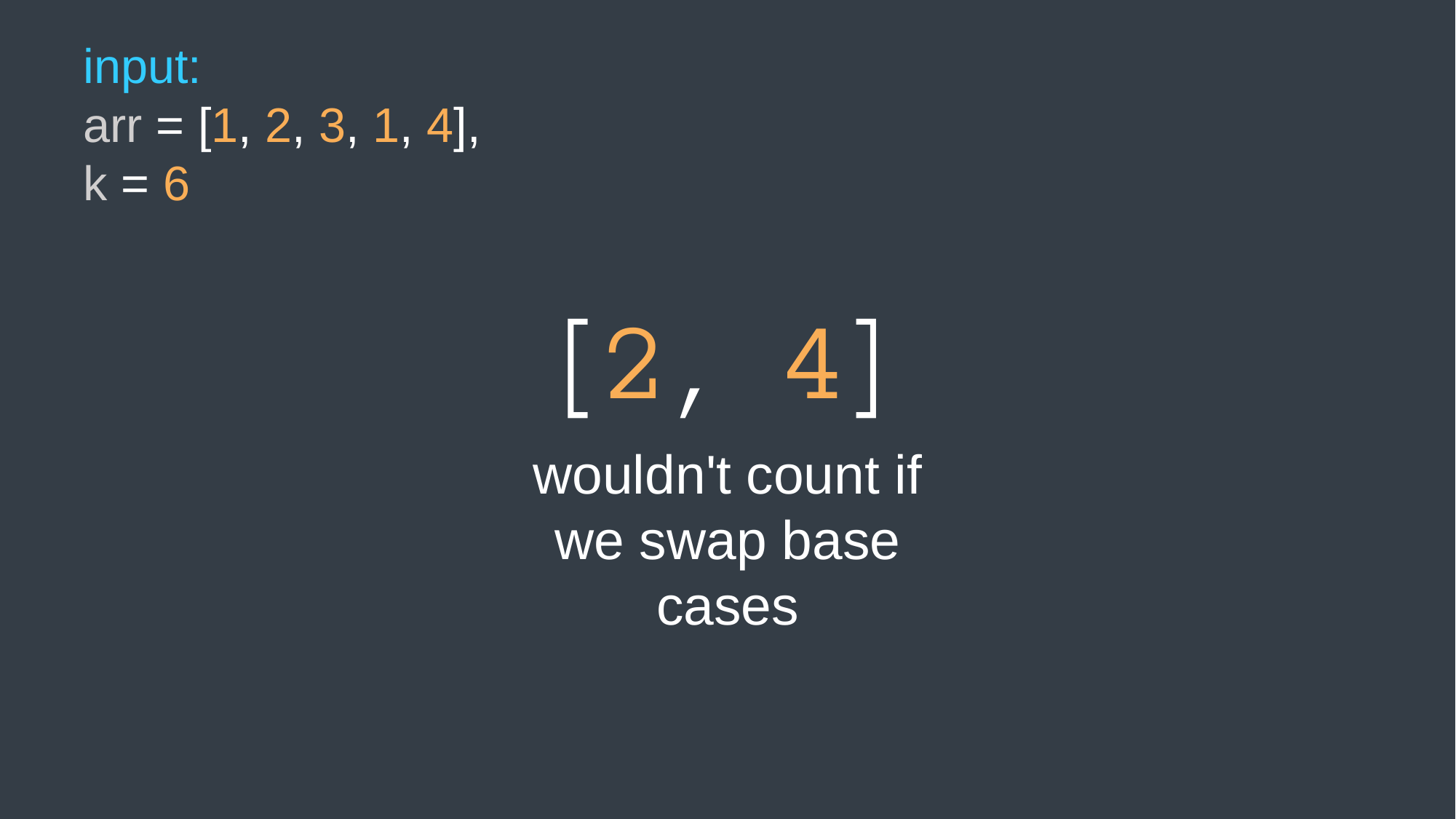

input:
arr = [1, 2, 3, 1, 4],
k = 6
[2, 4]
wouldn't count if we swap base cases